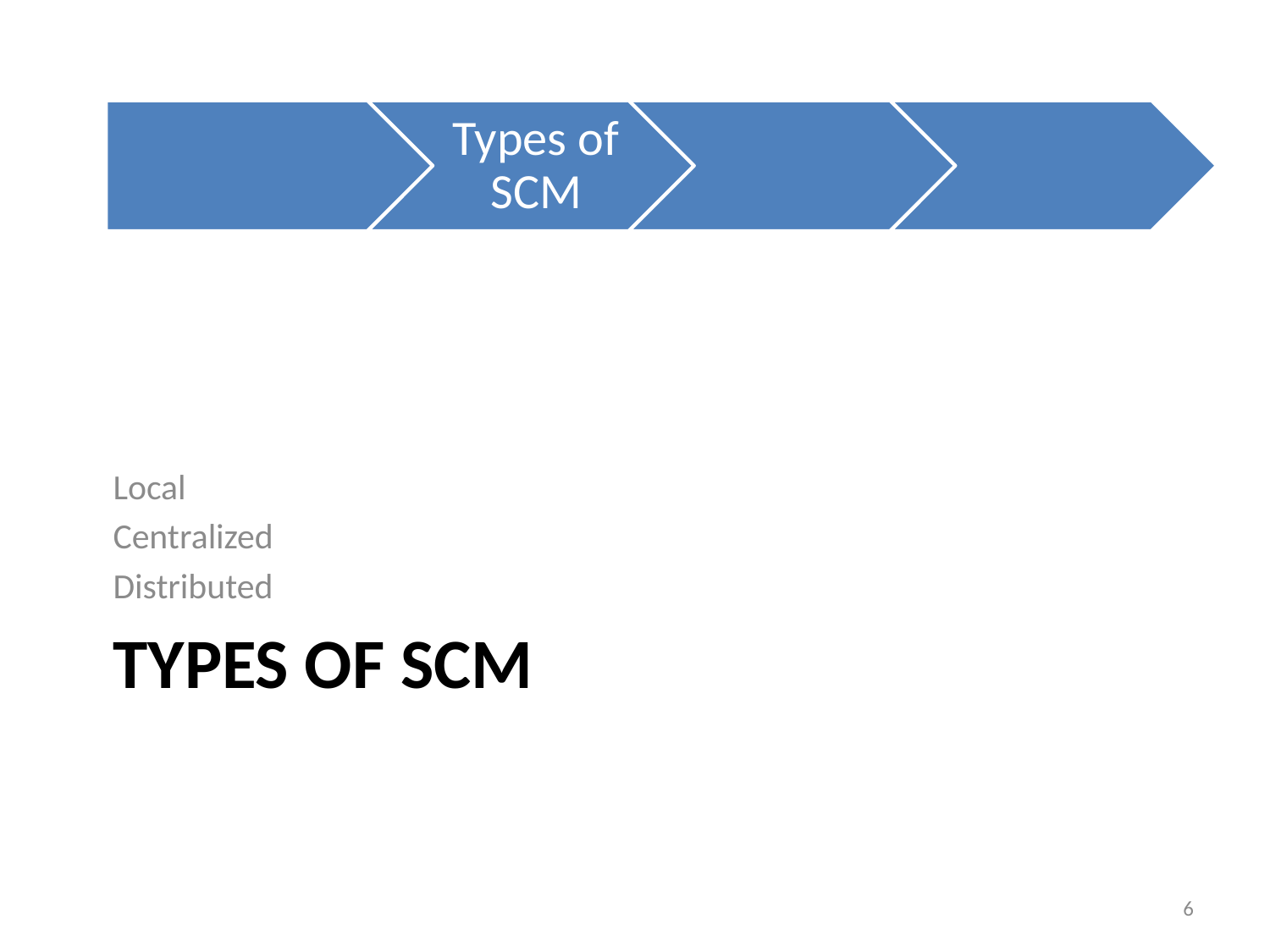

Types of SCM

Local
Centralized
Distributed
# types of scm
6